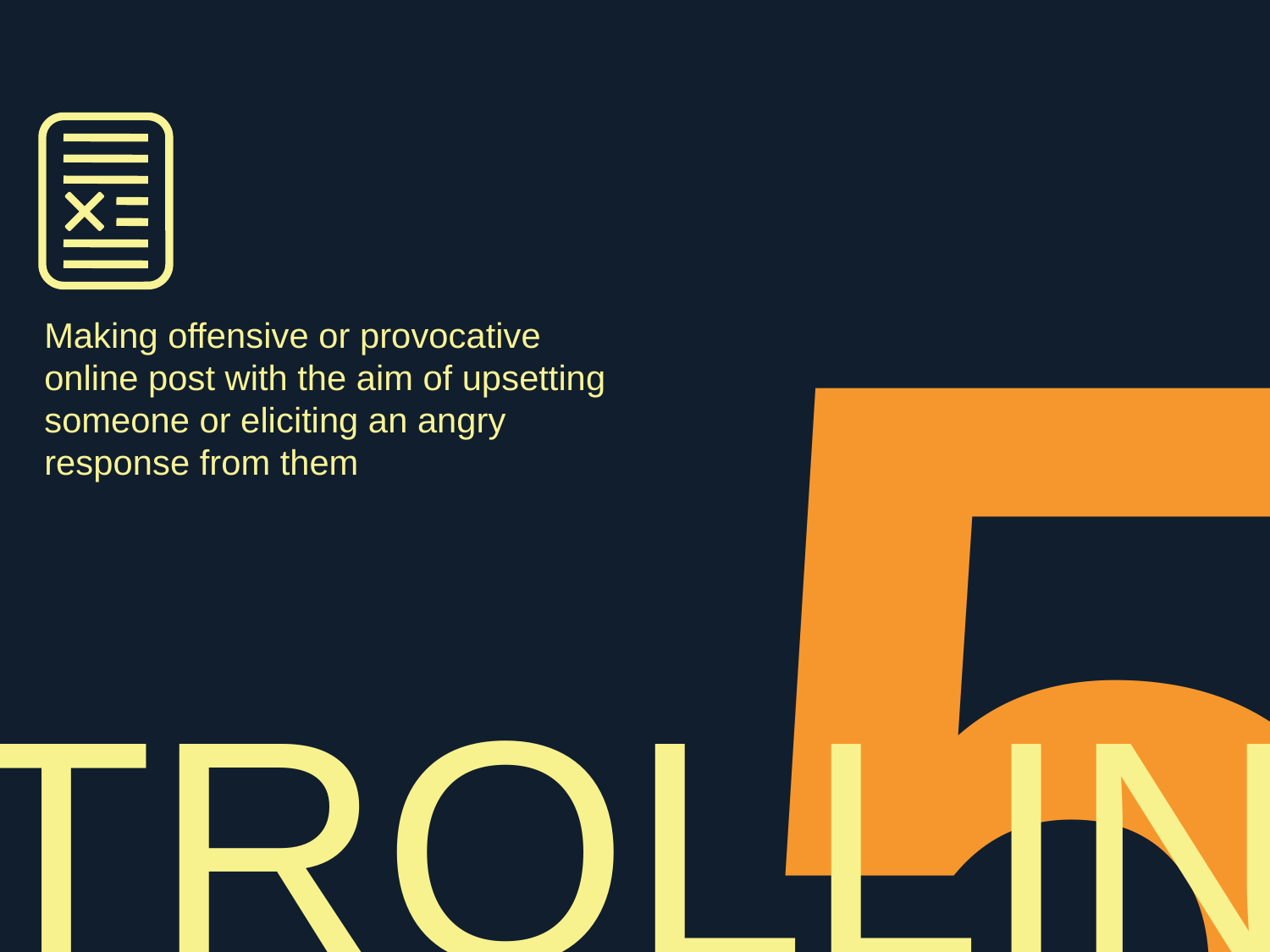

5

Making offensive or provocative online post with the aim of upsetting someone or eliciting an angry response from them
TROLLING